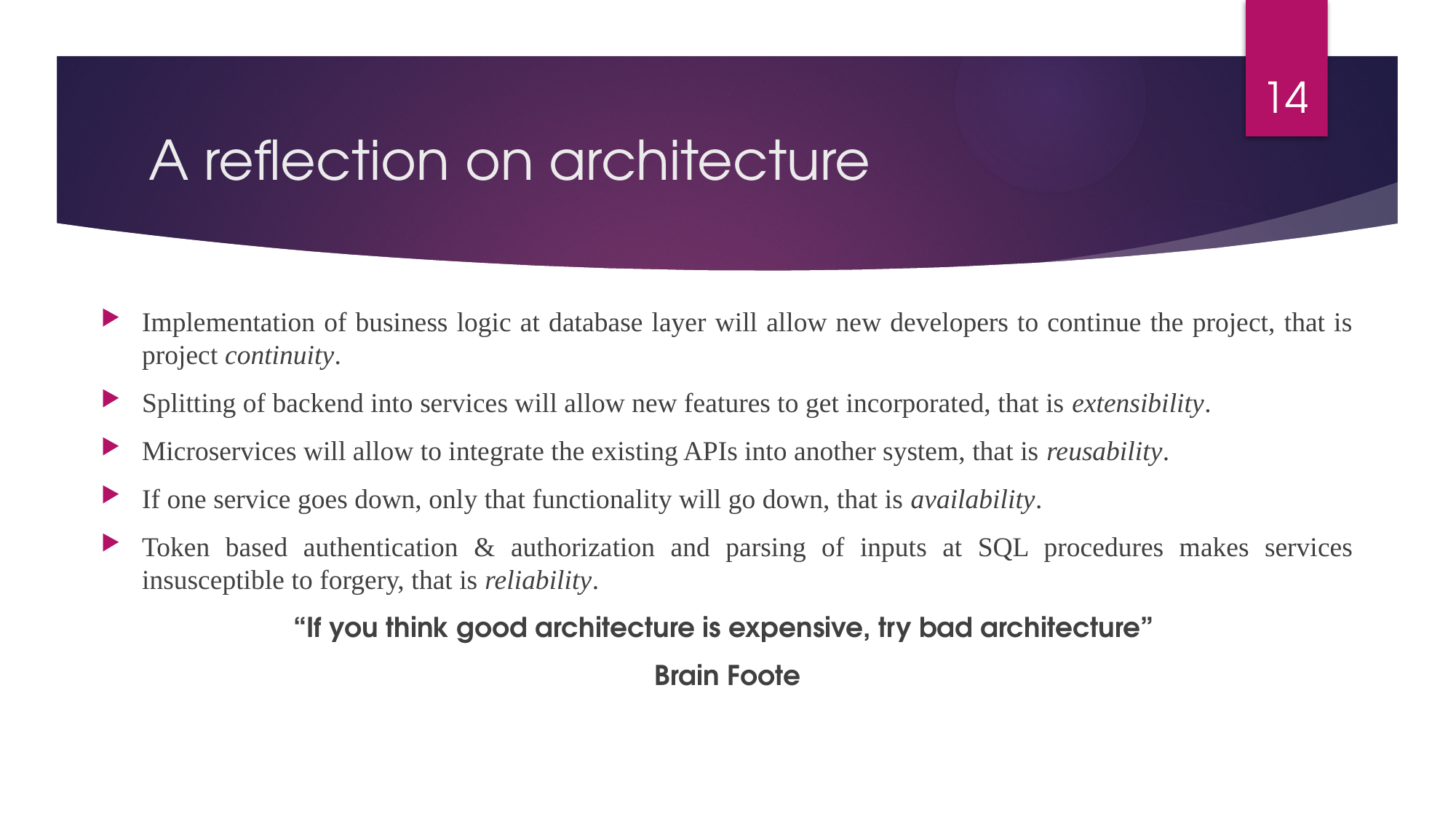

14
# A reflection on architecture
Implementation of business logic at database layer will allow new developers to continue the project, that is project continuity.
Splitting of backend into services will allow new features to get incorporated, that is extensibility.
Microservices will allow to integrate the existing APIs into another system, that is reusability.
If one service goes down, only that functionality will go down, that is availability.
Token based authentication & authorization and parsing of inputs at SQL procedures makes services insusceptible to forgery, that is reliability.
“If you think good architecture is expensive, try bad architecture”
Brain Foote